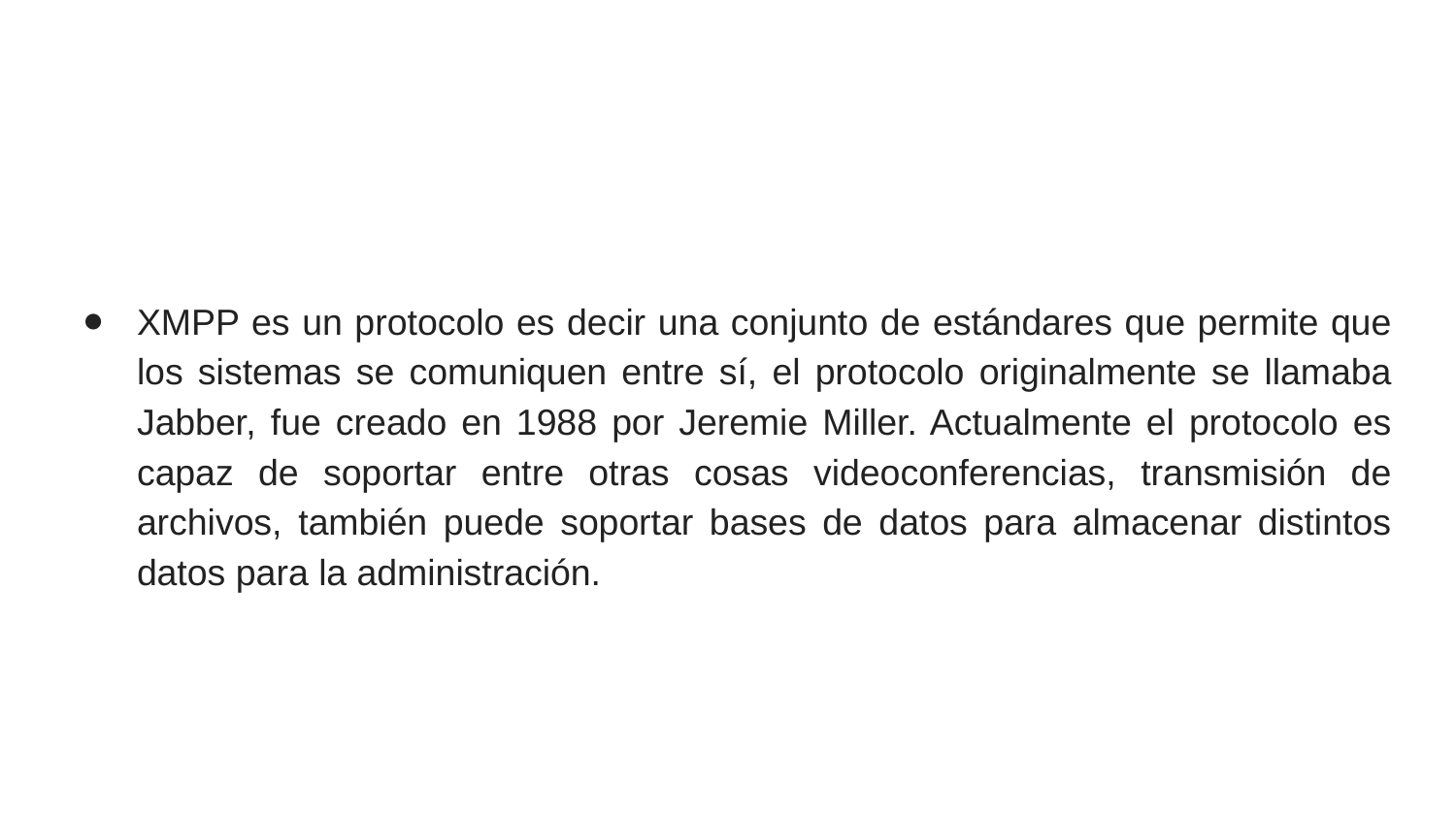

XMPP es un protocolo es decir una conjunto de estándares que permite que los sistemas se comuniquen entre sí, el protocolo originalmente se llamaba Jabber, fue creado en 1988 por Jeremie Miller. Actualmente el protocolo es capaz de soportar entre otras cosas videoconferencias, transmisión de archivos, también puede soportar bases de datos para almacenar distintos datos para la administración.